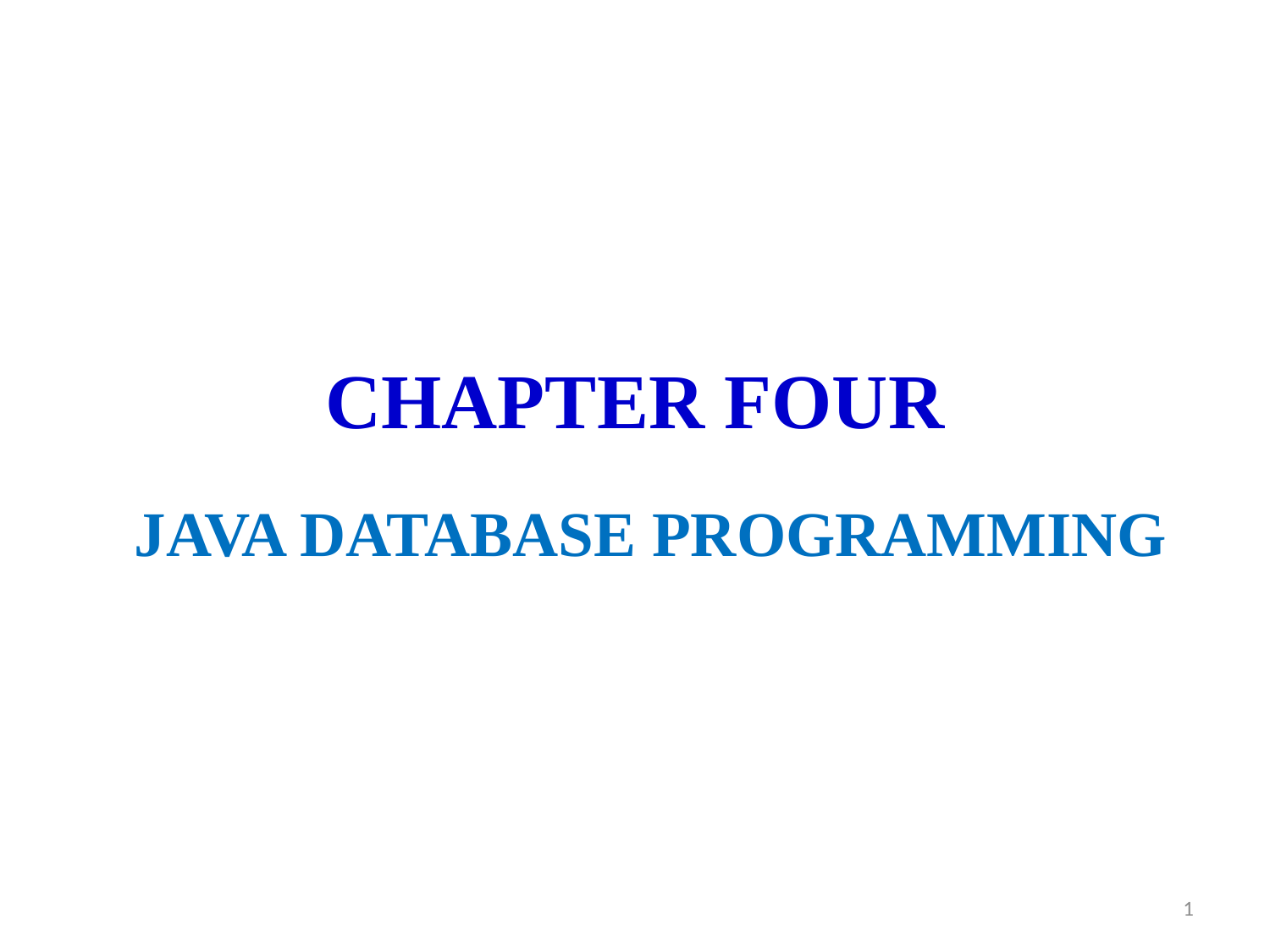

# CHAPTER FOUR
JAVA DATABASE PROGRAMMING
1